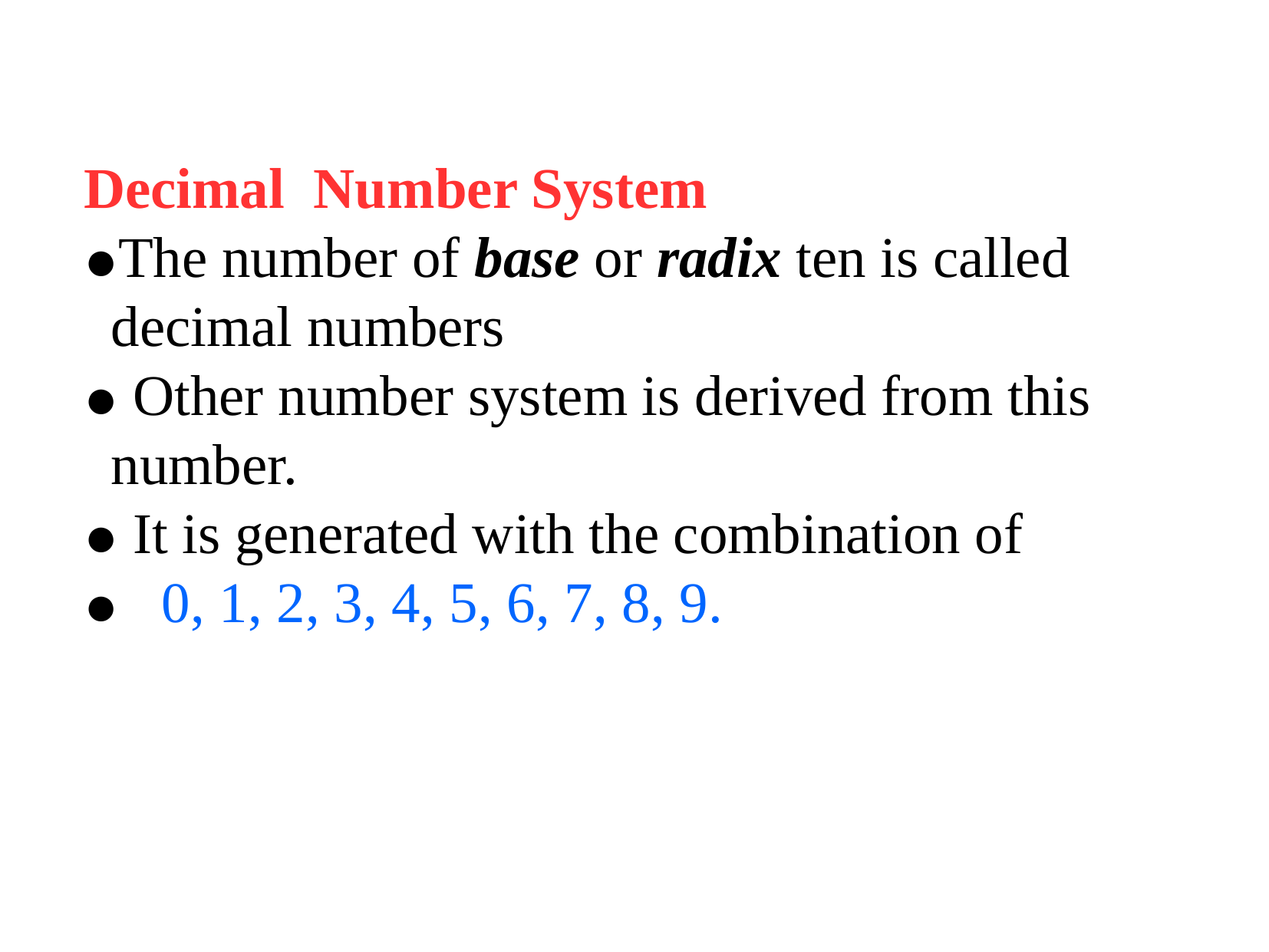

Decimal  Number System
The number of base or radix ten is called decimal numbers
 Other number system is derived from this number.
 It is generated with the combination of
   0, 1, 2, 3, 4, 5, 6, 7, 8, 9.